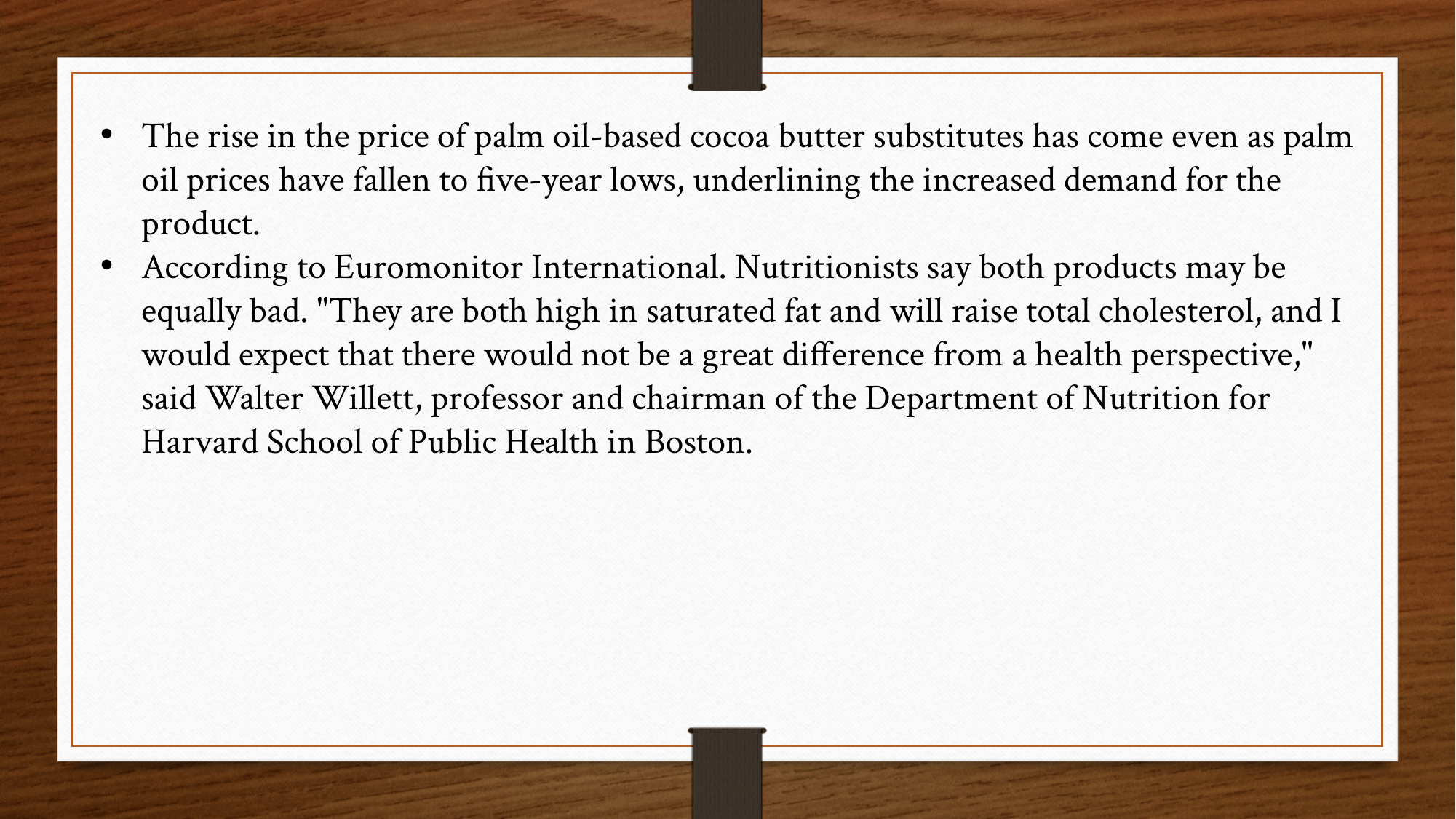

The rise in the price of palm oil-based cocoa butter substitutes has come even as palm oil prices have fallen to five-year lows, underlining the increased demand for the product.
According to Euromonitor International. Nutritionists say both products may be equally bad. "They are both high in saturated fat and will raise total cholesterol, and I would expect that there would not be a great difference from a health perspective," said Walter Willett, professor and chairman of the Department of Nutrition for Harvard School of Public Health in Boston.